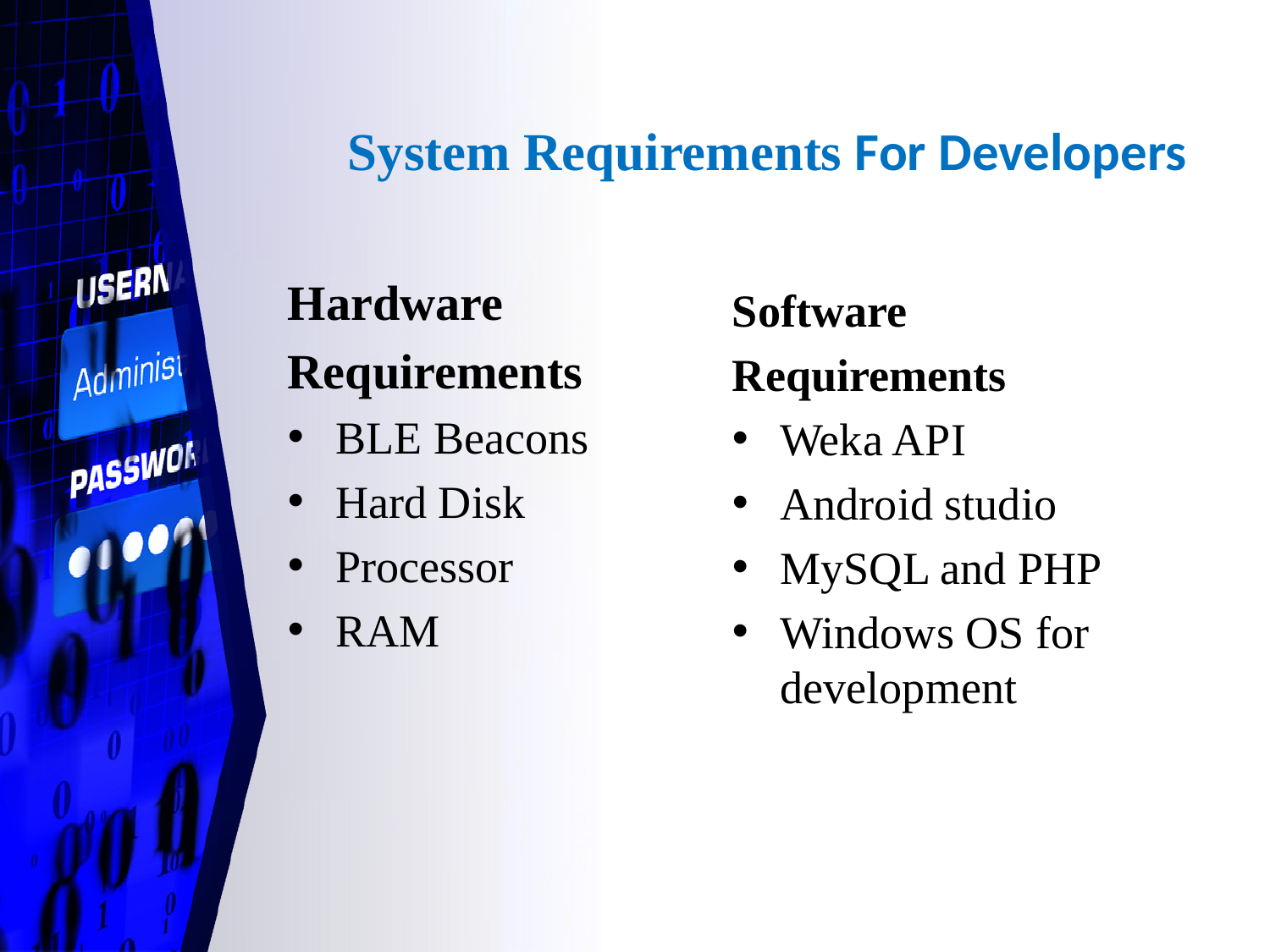

# System Requirements For Developers
Hardware
Requirements
BLE Beacons
Hard Disk
Processor
RAM

Software
Requirements
Weka API
Android studio
MySQL and PHP
Windows OS for development